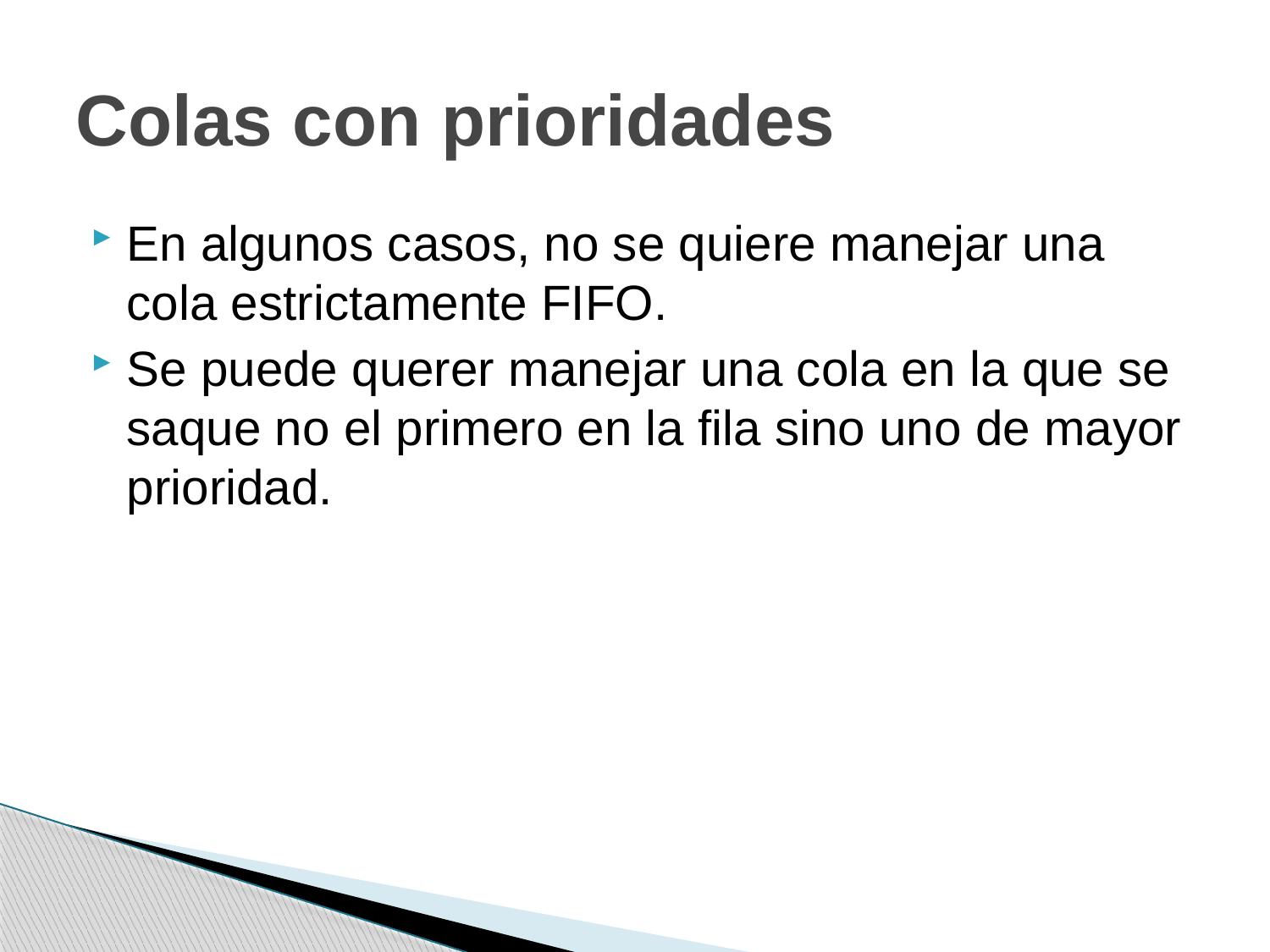

# Colas con prioridades
En algunos casos, no se quiere manejar una cola estrictamente FIFO.
Se puede querer manejar una cola en la que se saque no el primero en la fila sino uno de mayor prioridad.